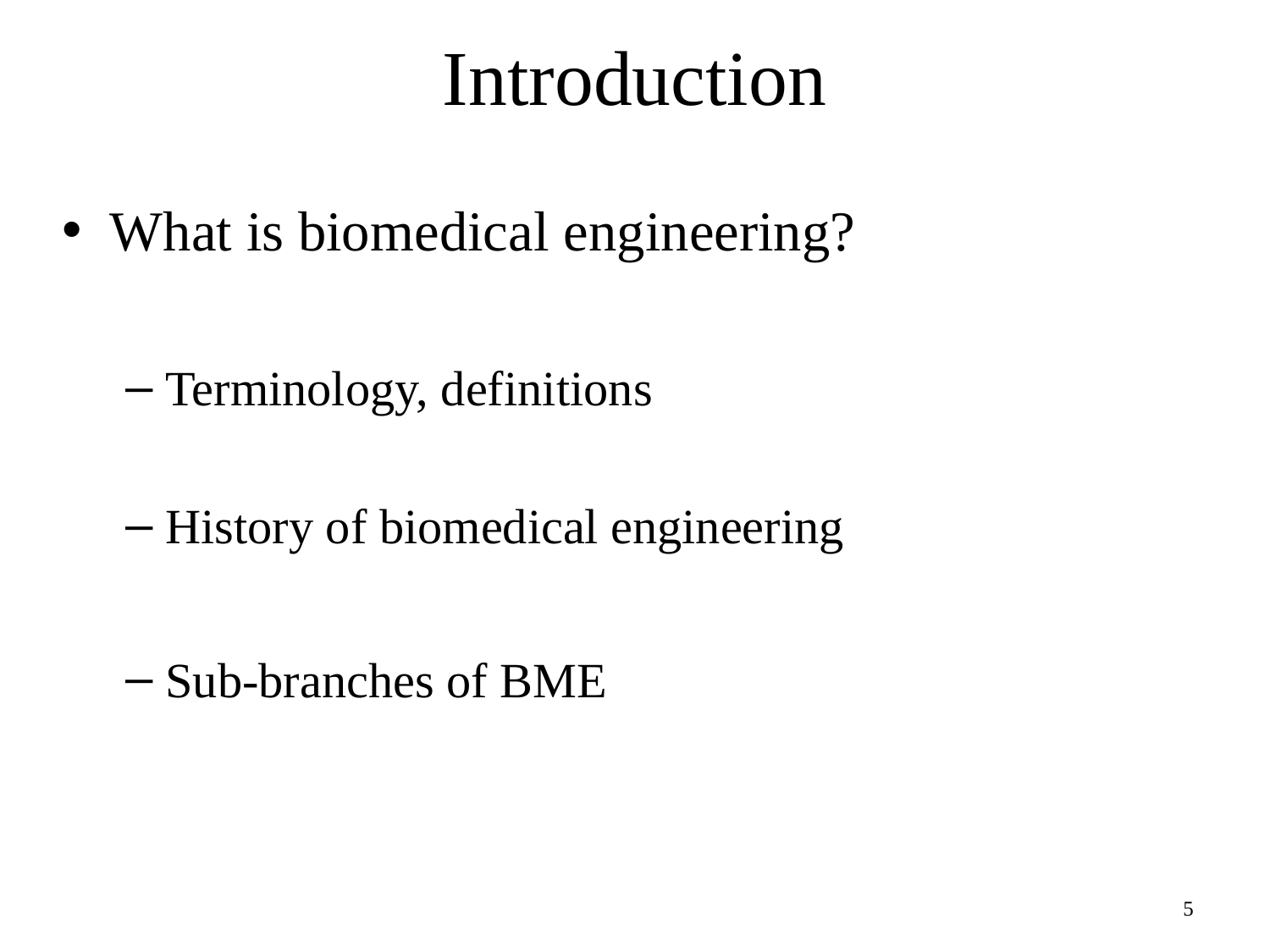

# Introduction
What is biomedical engineering?

Terminology, definitions

History of biomedical engineering

Sub-branches of BME
5